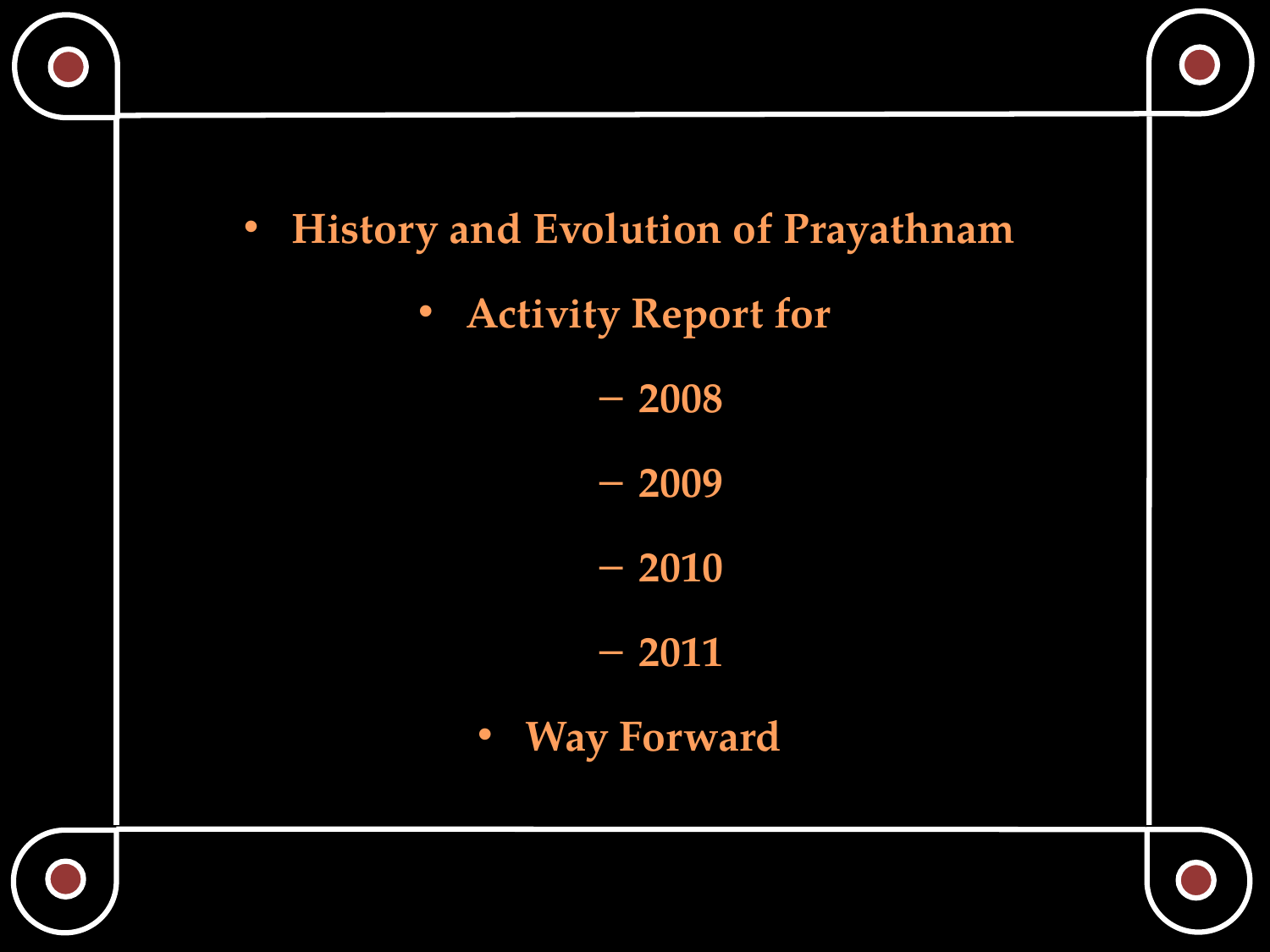

History and Evolution of Prayathnam
Activity Report for
2008
2009
2010
2011
Way Forward